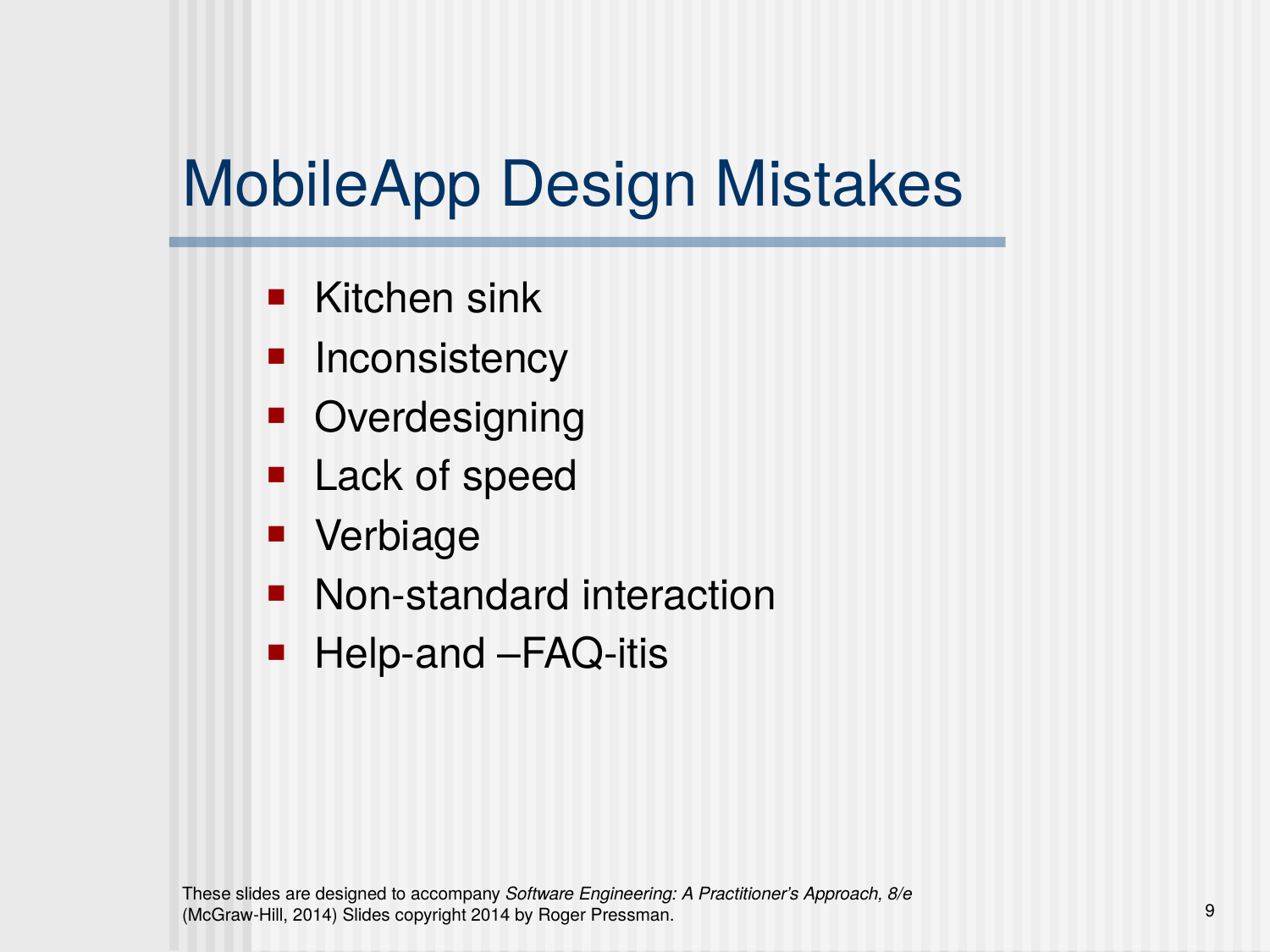

# MobileApp Design Mistakes
Kitchen sink
Inconsistency
Overdesigning
Lack of speed
Verbiage
Non-standard interaction
Help-and –FAQ-itis
These slides are designed to accompany Software Engineering: A Practitioner’s Approach, 8/e (McGraw-Hill, 2014) Slides copyright 2014 by Roger Pressman.
9